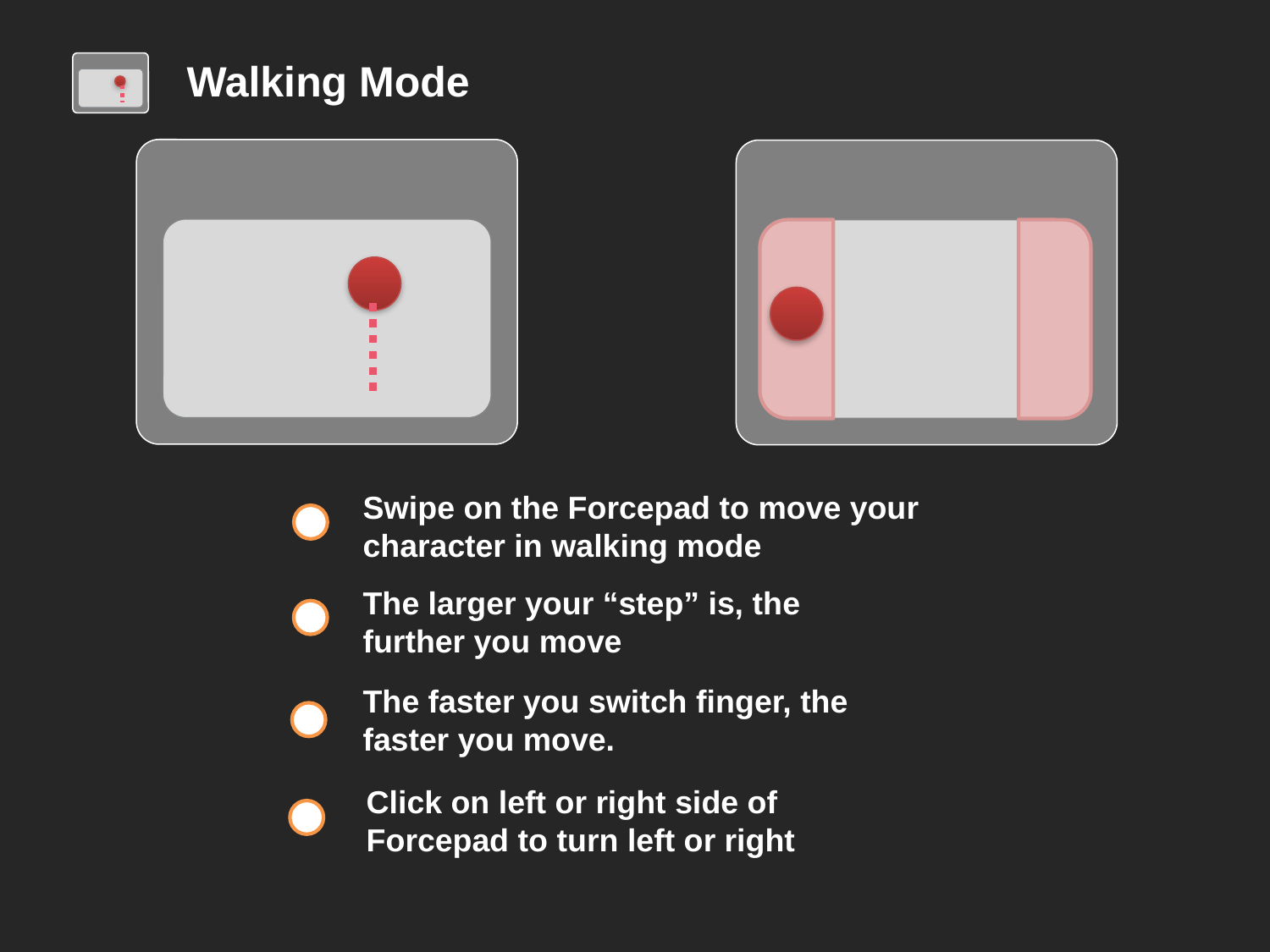

Walking Mode

Swipe on the Forcepad to move your character in walking mode

The larger your “step” is, the further you move

The faster you switch finger, the faster you move.

Click on left or right side of Forcepad to turn left or right